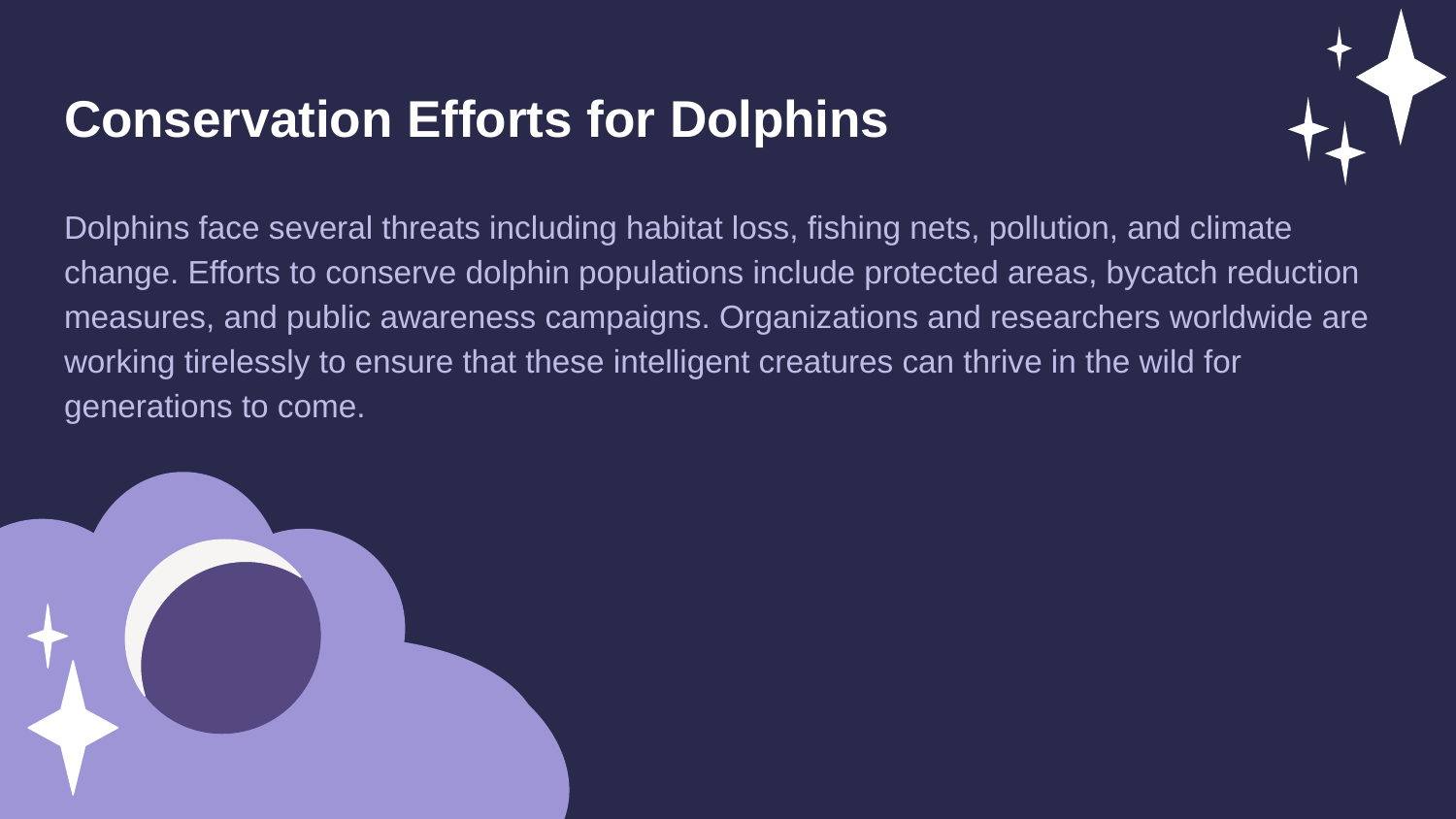

Conservation Efforts for Dolphins
Dolphins face several threats including habitat loss, fishing nets, pollution, and climate change. Efforts to conserve dolphin populations include protected areas, bycatch reduction measures, and public awareness campaigns. Organizations and researchers worldwide are working tirelessly to ensure that these intelligent creatures can thrive in the wild for generations to come.